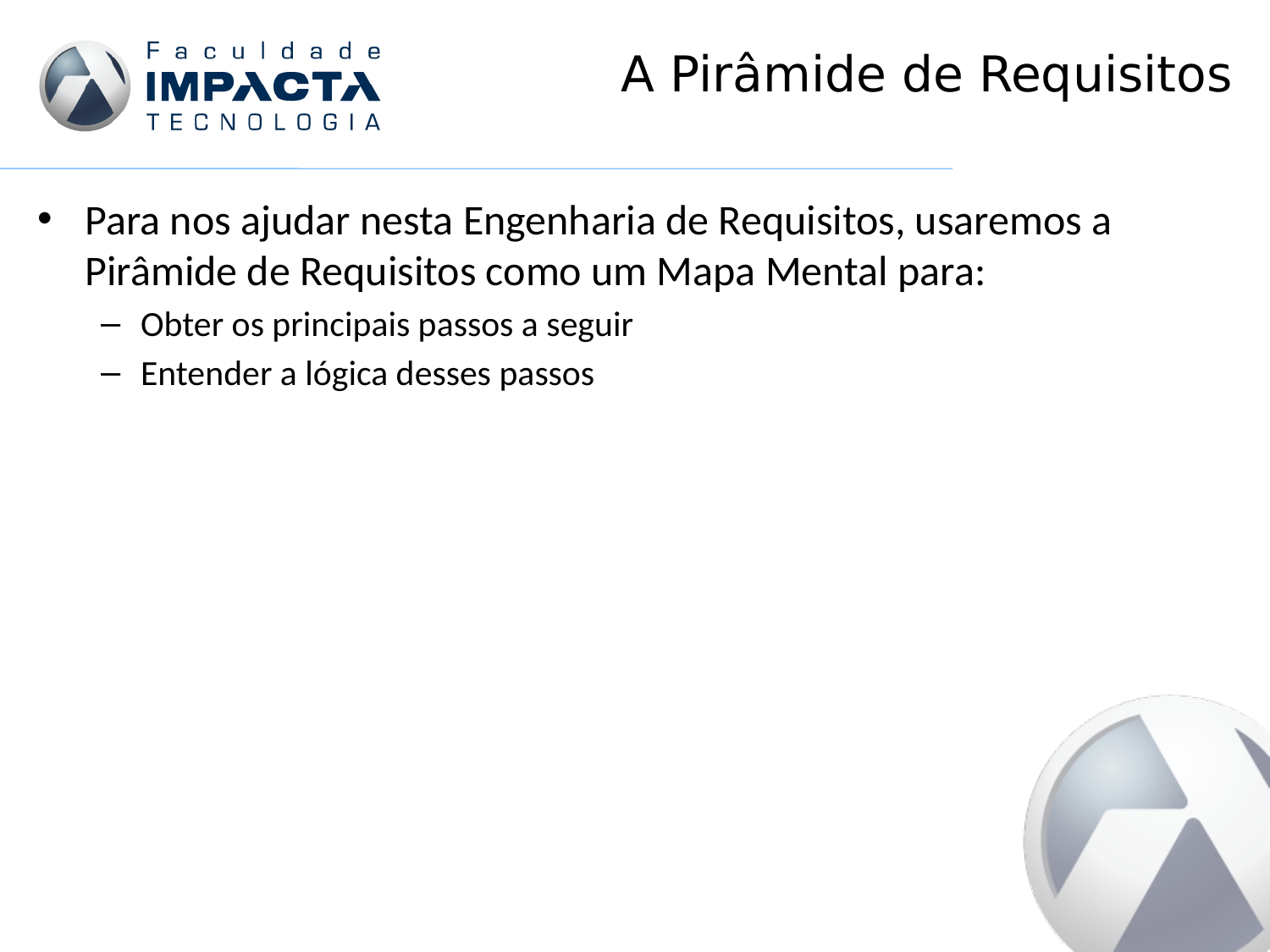

# A Pirâmide de Requisitos
Para nos ajudar nesta Engenharia de Requisitos, usaremos a Pirâmide de Requisitos como um Mapa Mental para:
Obter os principais passos a seguir
Entender a lógica desses passos